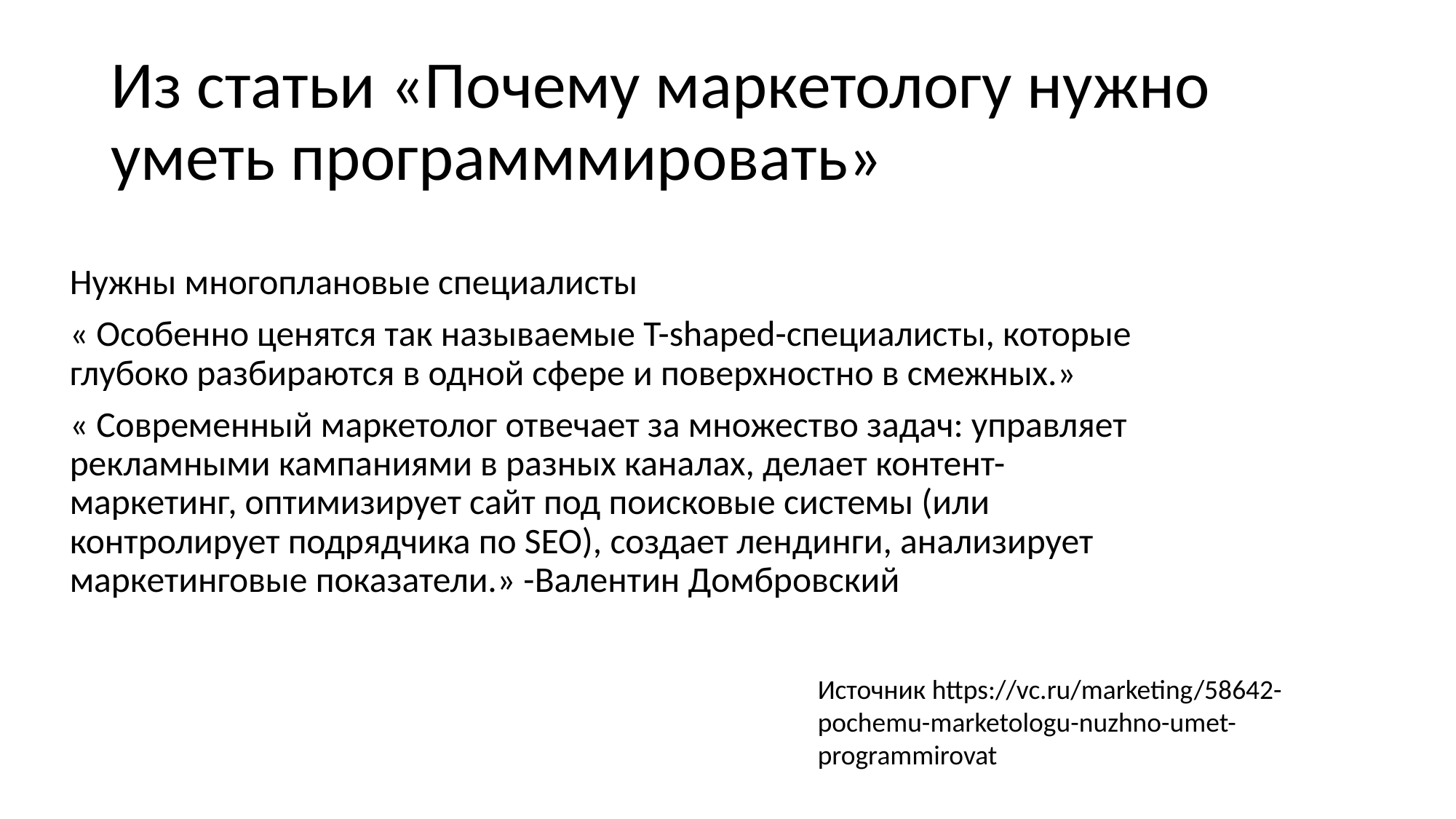

# Из статьи «Почему маркетологу нужно уметь программмировать»

Нужны многоплановые специалисты
« Особенно ценятся так называемые T-shaped-специалисты, которые глубоко разбираются в одной сфере и поверхностно в смежных.»
« Современный маркетолог отвечает за множество задач: управляет рекламными кампаниями в разных каналах, делает контент-маркетинг, оптимизирует сайт под поисковые системы (или контролирует подрядчика по SEO), создает лендинги, анализирует маркетинговые показатели.» -Валентин Домбровский

Источник https://vc.ru/marketing/58642-pochemu-marketologu-nuzhno-umet-programmirovat